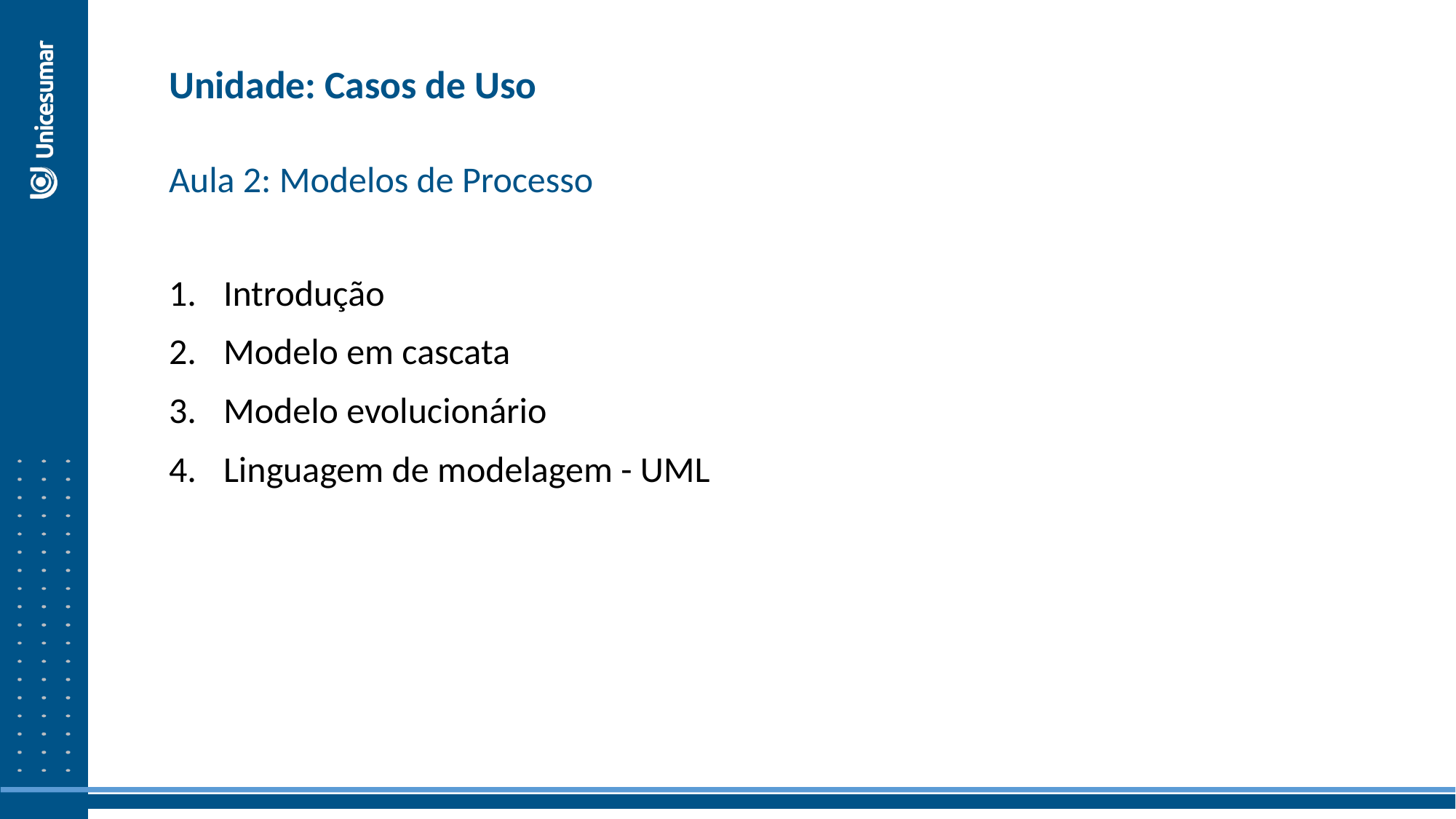

Unidade: Casos de Uso
Aula 2: Modelos de Processo
Introdução
Modelo em cascata
Modelo evolucionário
Linguagem de modelagem - UML